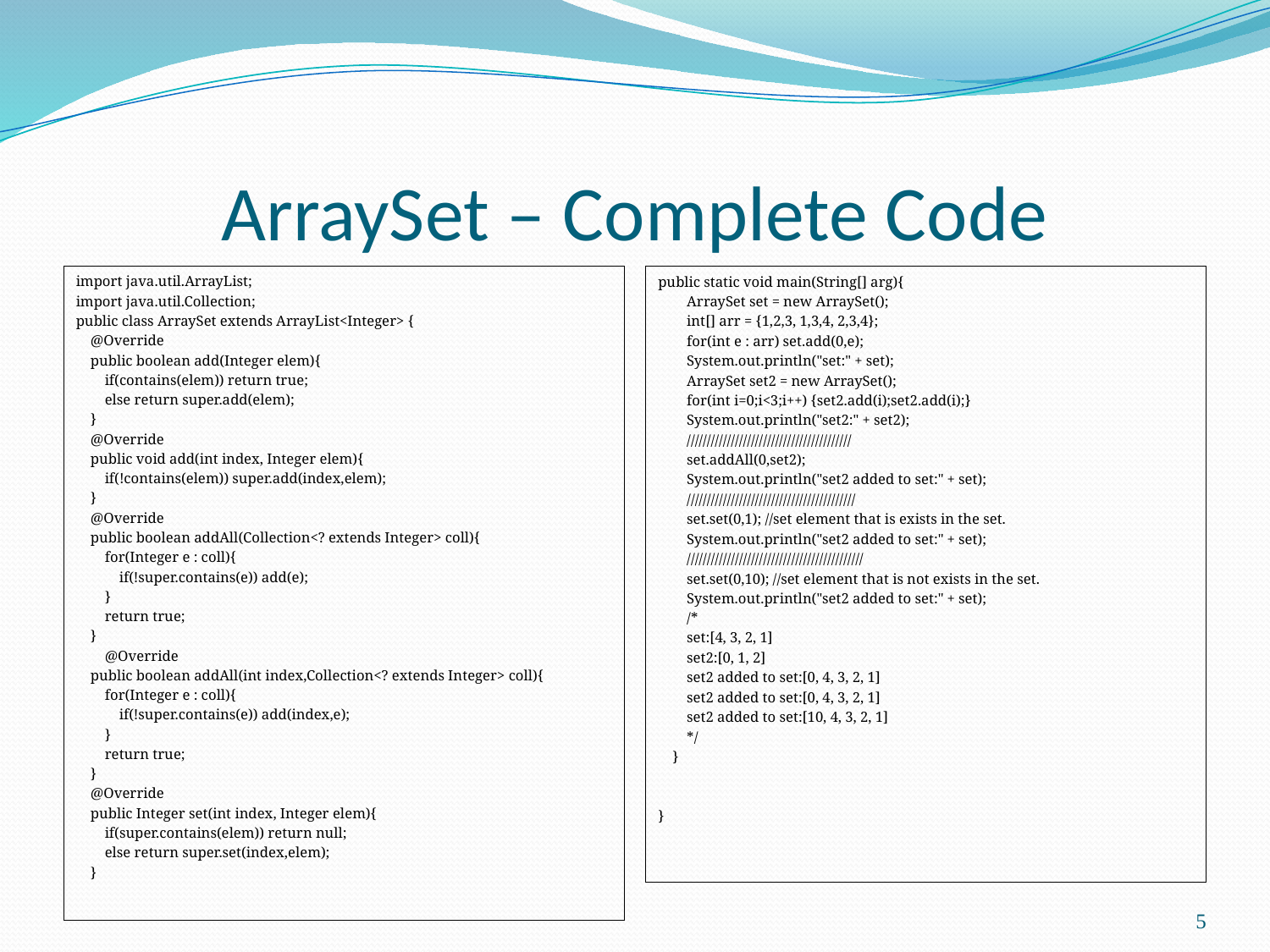

# ArraySet – Complete Code
import java.util.ArrayList;
import java.util.Collection;
public class ArraySet extends ArrayList<Integer> {
    @Override
    public boolean add(Integer elem){
        if(contains(elem)) return true;
        else return super.add(elem);
    }
    @Override
    public void add(int index, Integer elem){
        if(!contains(elem)) super.add(index,elem);
    }
    @Override
    public boolean addAll(Collection<? extends Integer> coll){
        for(Integer e : coll){
            if(!super.contains(e)) add(e);
        }
        return true;
    }
        @Override
    public boolean addAll(int index,Collection<? extends Integer> coll){
        for(Integer e : coll){
            if(!super.contains(e)) add(index,e);
        }
        return true;
    }
    @Override
    public Integer set(int index, Integer elem){
        if(super.contains(elem)) return null;
        else return super.set(index,elem);
    }

public static void main(String[] arg){
        ArraySet set = new ArraySet();
        int[] arr = {1,2,3, 1,3,4, 2,3,4};
        for(int e : arr) set.add(0,e);
        System.out.println("set:" + set);
        ArraySet set2 = new ArraySet();
        for(int i=0;i<3;i++) {set2.add(i);set2.add(i);}
        System.out.println("set2:" + set2);
        /////////////////////////////////////////
        set.addAll(0,set2);
        System.out.println("set2 added to set:" + set);
        //////////////////////////////////////////
        set.set(0,1); //set element that is exists in the set.
        System.out.println("set2 added to set:" + set);
        ////////////////////////////////////////////
        set.set(0,10); //set element that is not exists in the set.
        System.out.println("set2 added to set:" + set);
        /*
        set:[4, 3, 2, 1]
        set2:[0, 1, 2]
        set2 added to set:[0, 4, 3, 2, 1]
        set2 added to set:[0, 4, 3, 2, 1]
        set2 added to set:[10, 4, 3, 2, 1]
        */
    }

}

5